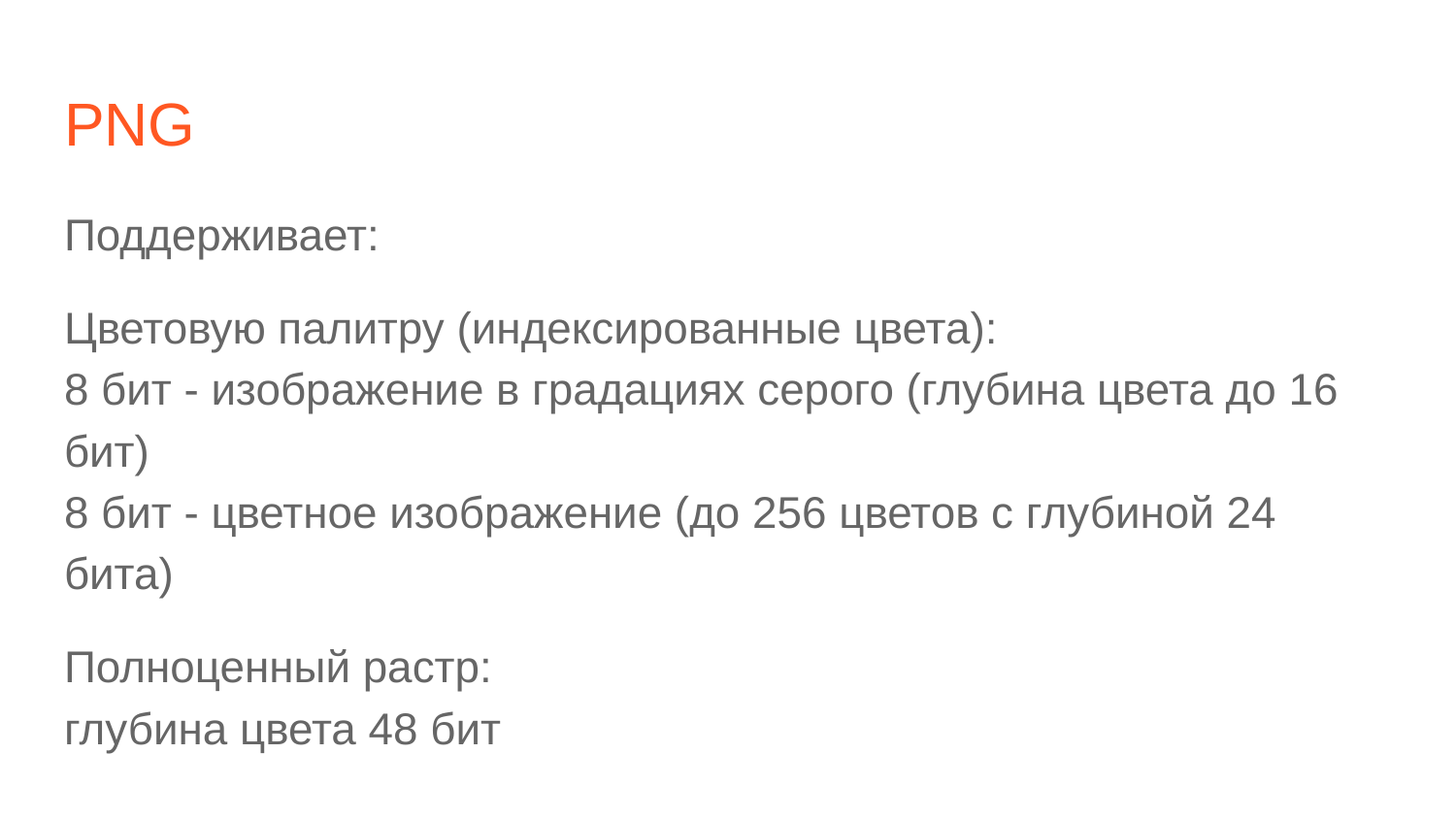

# PNG
Поддерживает:
Цветовую палитру (индексированные цвета):
8 бит - изображение в градациях серого (глубина цвета до 16 бит)
8 бит - цветное изображение (до 256 цветов с глубиной 24 бита)
Полноценный растр:
глубина цвета 48 бит